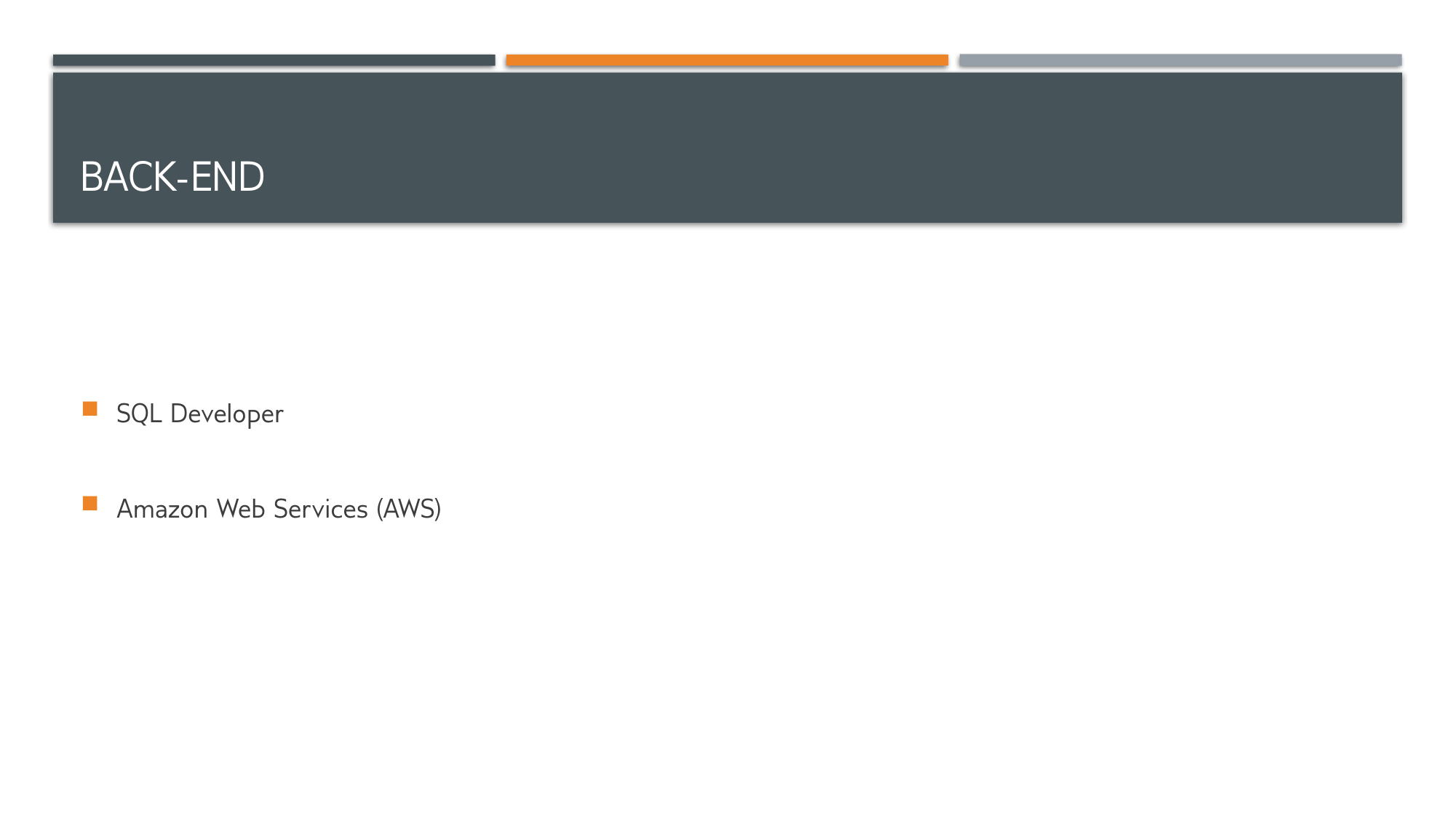

# Back-End
SQL Developer

Amazon Web Services (AWS)